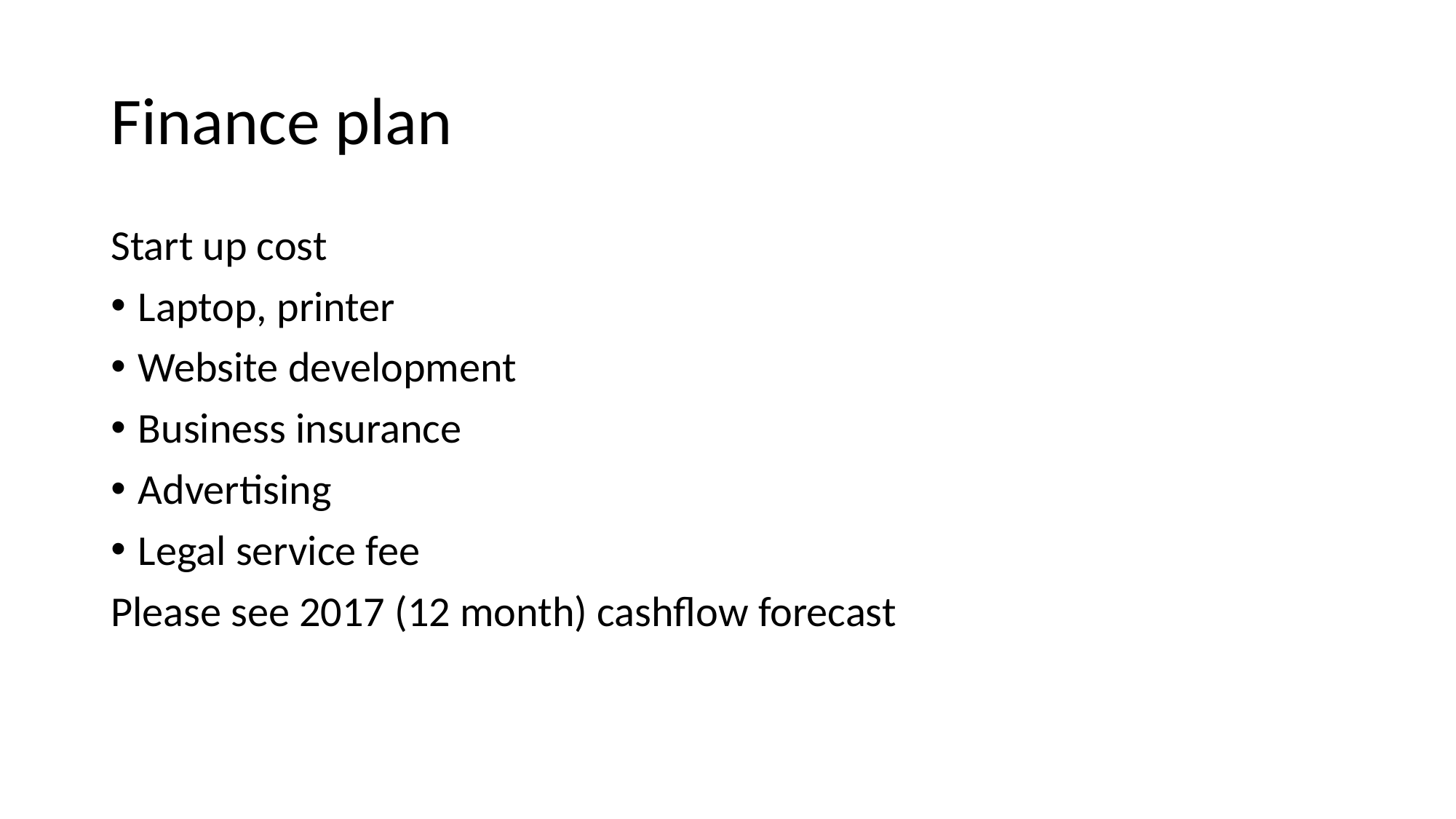

# Finance plan
Start up cost
Laptop, printer
Website development
Business insurance
Advertising
Legal service fee
Please see 2017 (12 month) cashflow forecast